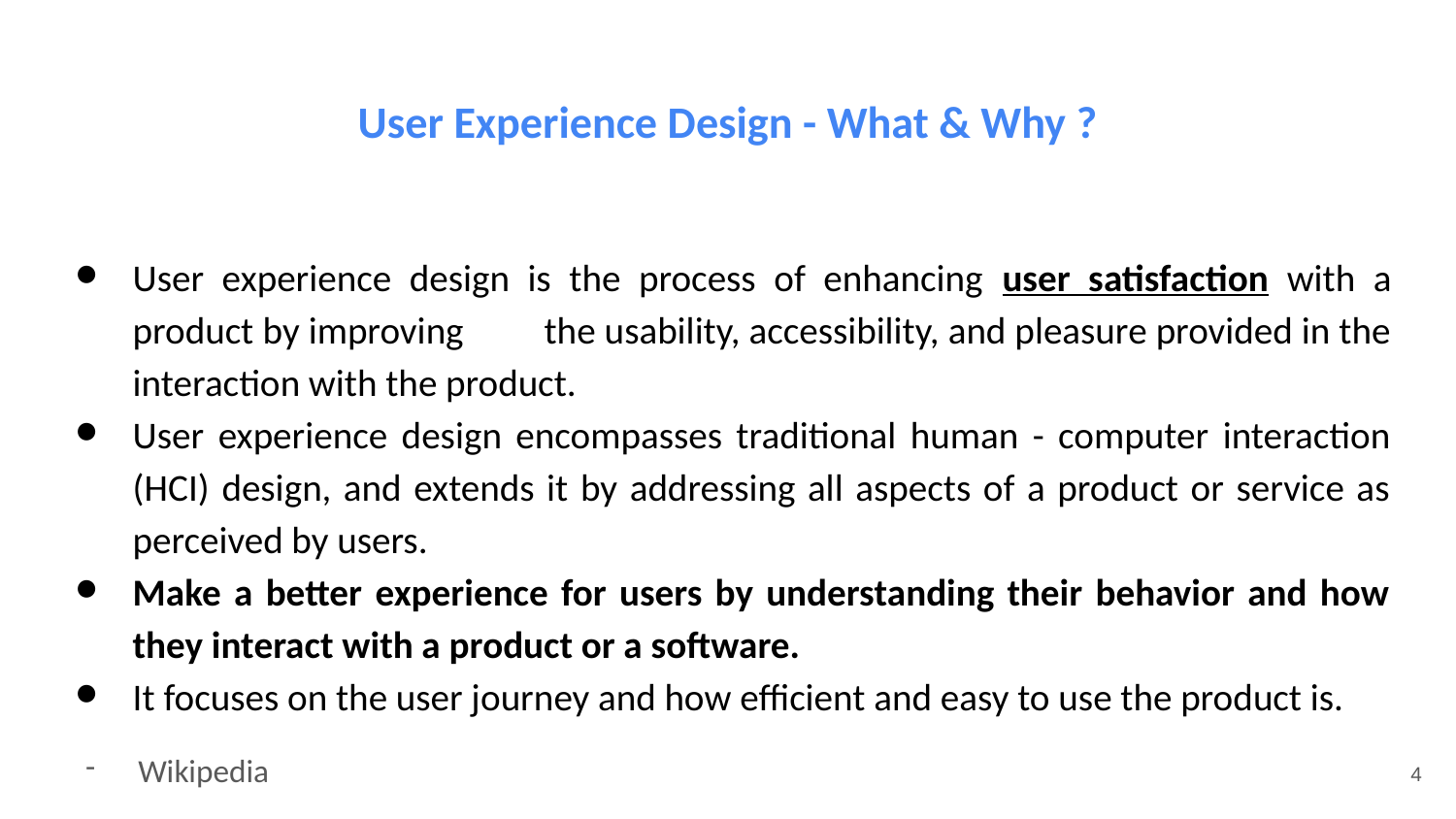

# User Experience Design - What & Why ?
User experience design is the process of enhancing user satisfaction with a product by improving 	the usability, accessibility, and pleasure provided in the interaction with the product.
User experience design encompasses traditional human - computer interaction (HCI) design, and extends it by addressing all aspects of a product or service as perceived by users.
Make a better experience for users by understanding their behavior and how they interact with a product or a software.
It focuses on the user journey and how efficient and easy to use the product is.

Wikipedia
4